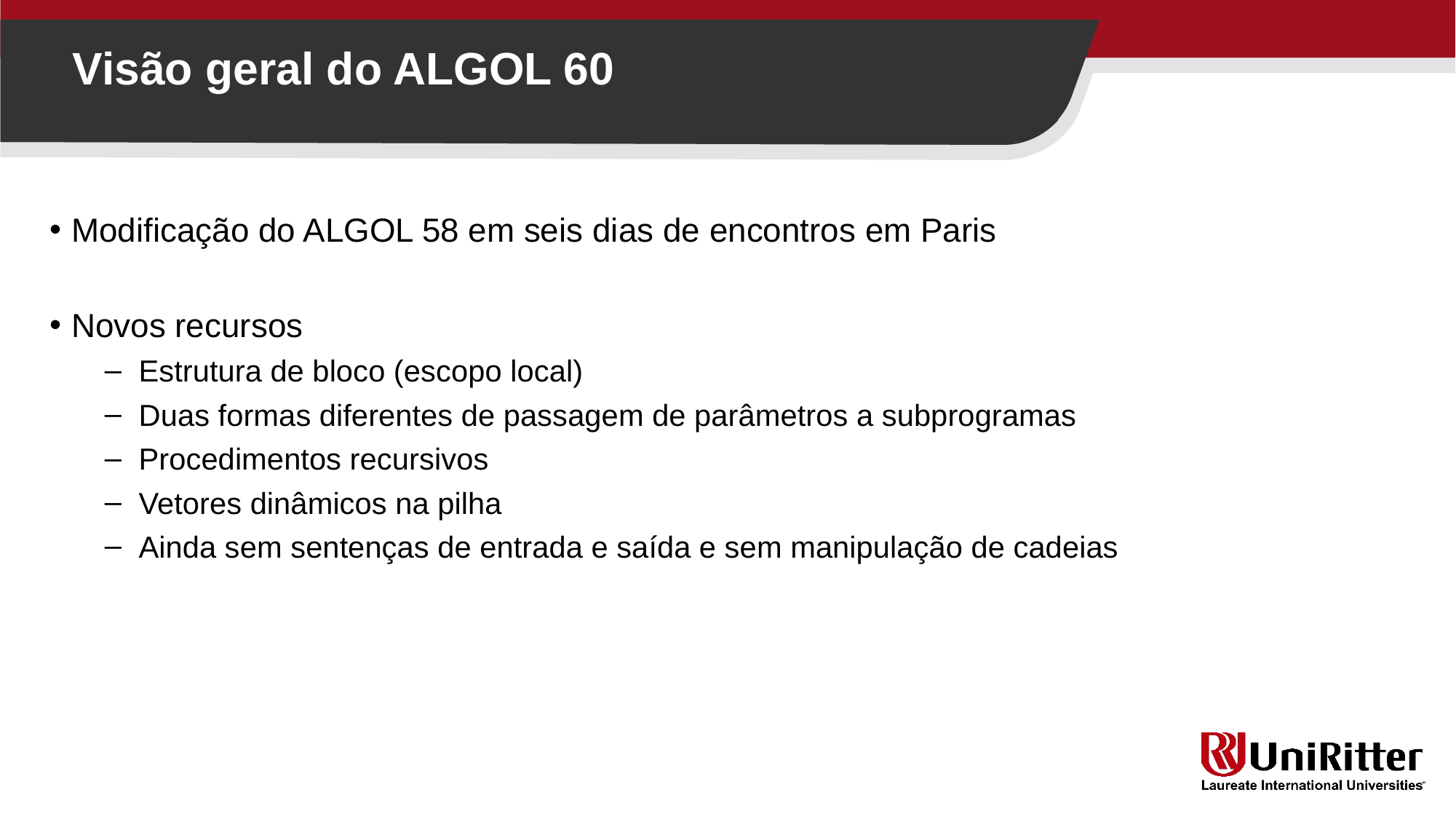

Visão geral do ALGOL 60
Modificação do ALGOL 58 em seis dias de encontros em Paris

Novos recursos
Estrutura de bloco (escopo local)
Duas formas diferentes de passagem de parâmetros a subprogramas
Procedimentos recursivos
Vetores dinâmicos na pilha
Ainda sem sentenças de entrada e saída e sem manipulação de cadeias